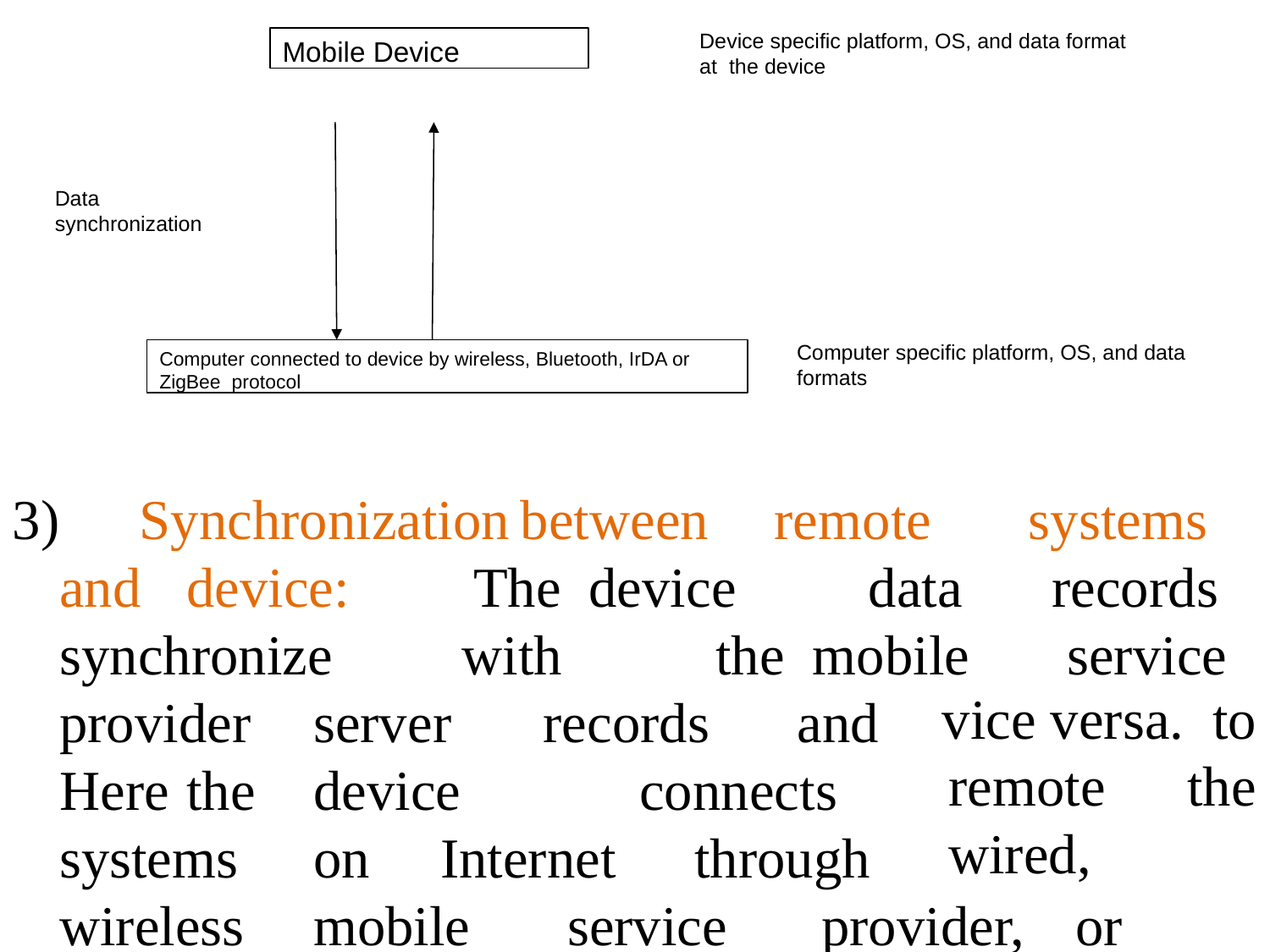

Device specific platform, OS, and data format at  the device
Mobile Device

Data synchronization
Computer specific platform, OS, and data formats
Computer connected to device by wireless, Bluetooth, IrDA or ZigBee  protocol
3)	Synchronization	between	remote	systems
and	device:  synchronize
The	device  with		the
data  mobile
records  service
vice versa.  to remote  the wired,
provider	server
records	and
Here	the	device
connects
systems	on	Internet	through
wireless	mobile	service	provider,	or	WiFi